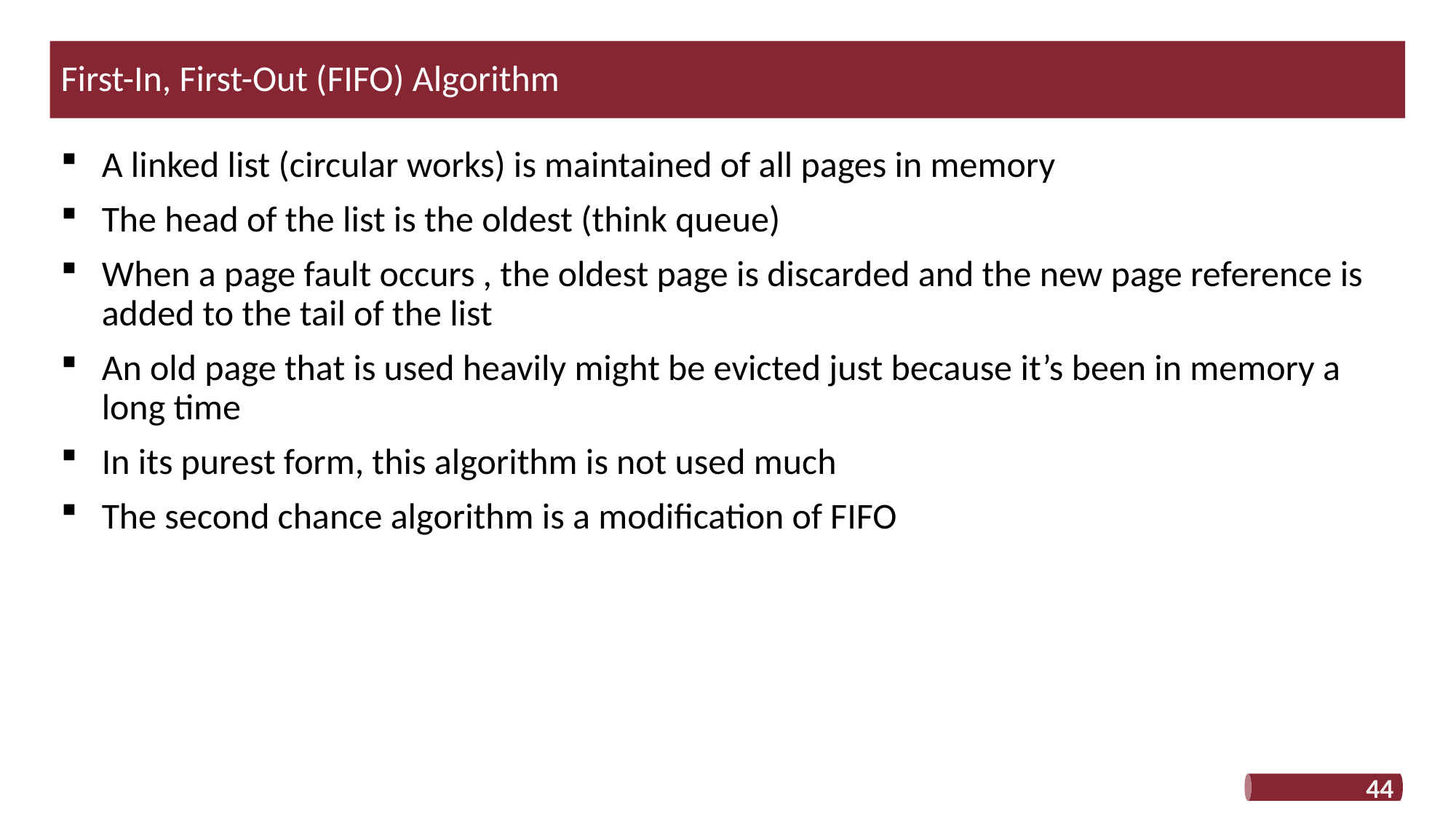

# First-In, First-Out (FIFO) Algorithm
A linked list (circular works) is maintained of all pages in memory
The head of the list is the oldest (think queue)
When a page fault occurs , the oldest page is discarded and the new page reference is added to the tail of the list
An old page that is used heavily might be evicted just because it’s been in memory a long time
In its purest form, this algorithm is not used much
The second chance algorithm is a modification of FIFO

44